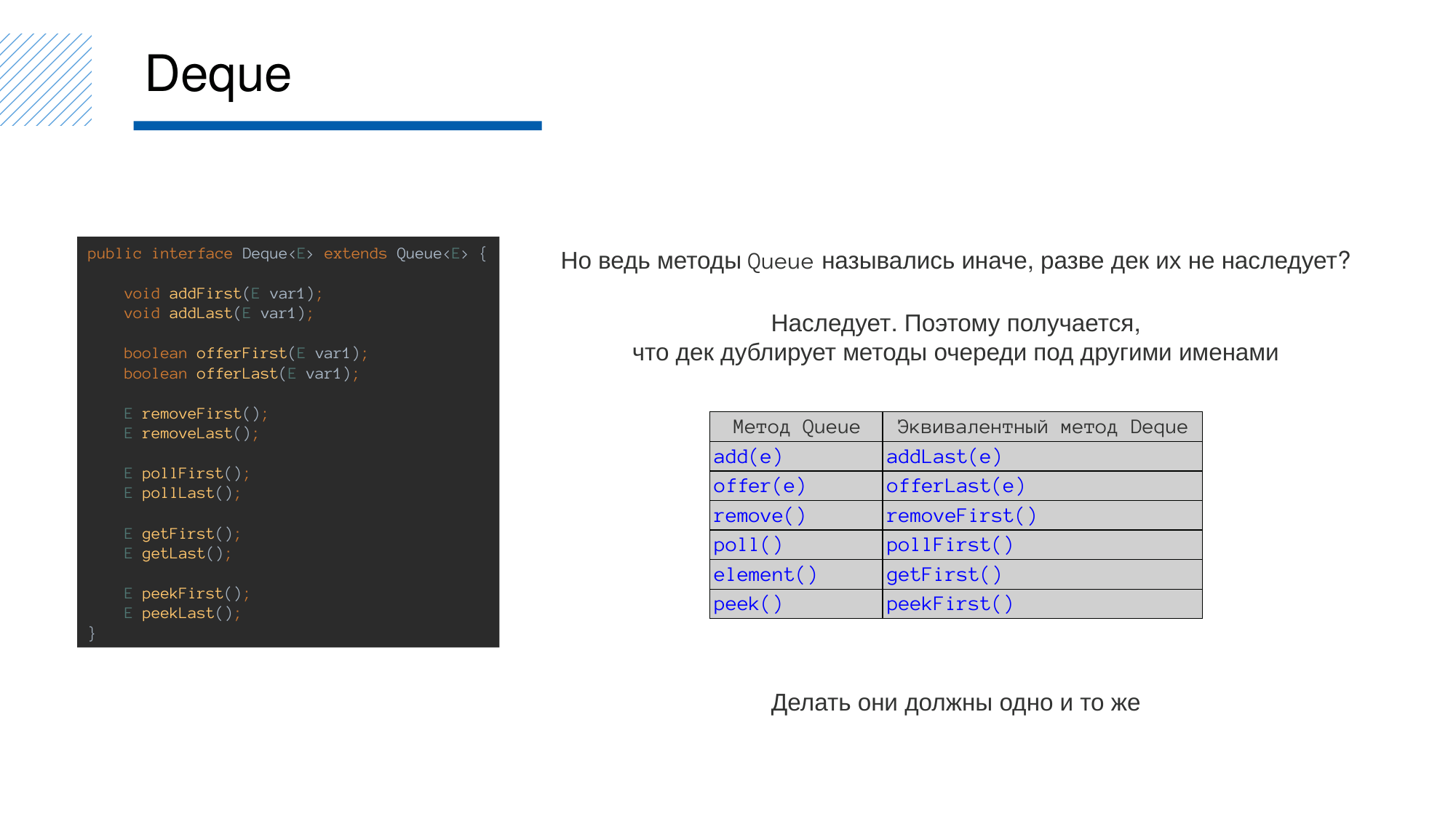

Deque
public interface Deque<E> extends Queue<E> {
    void addFirst(E var1);
    void addLast(E var1);
    boolean offerFirst(E var1);
    boolean offerLast(E var1);
    E removeFirst();
    E removeLast();
    E pollFirst();
    E pollLast();
    E getFirst();
    E getLast();
    E peekFirst();
    E peekLast();
}
Но ведь методы Queue назывались иначе, разве дек их не наследует?
Наследует. Поэтому получается,
что дек дублирует методы очереди под другими именами
| Метод Queue | Эквивалентный метод Deque |
| --- | --- |
| add(e) | addLast(e) |
| offer(e) | offerLast(e) |
| remove() | removeFirst() |
| poll() | pollFirst() |
| element() | getFirst() |
| peek() | peekFirst() |
Делать они должны одно и то же